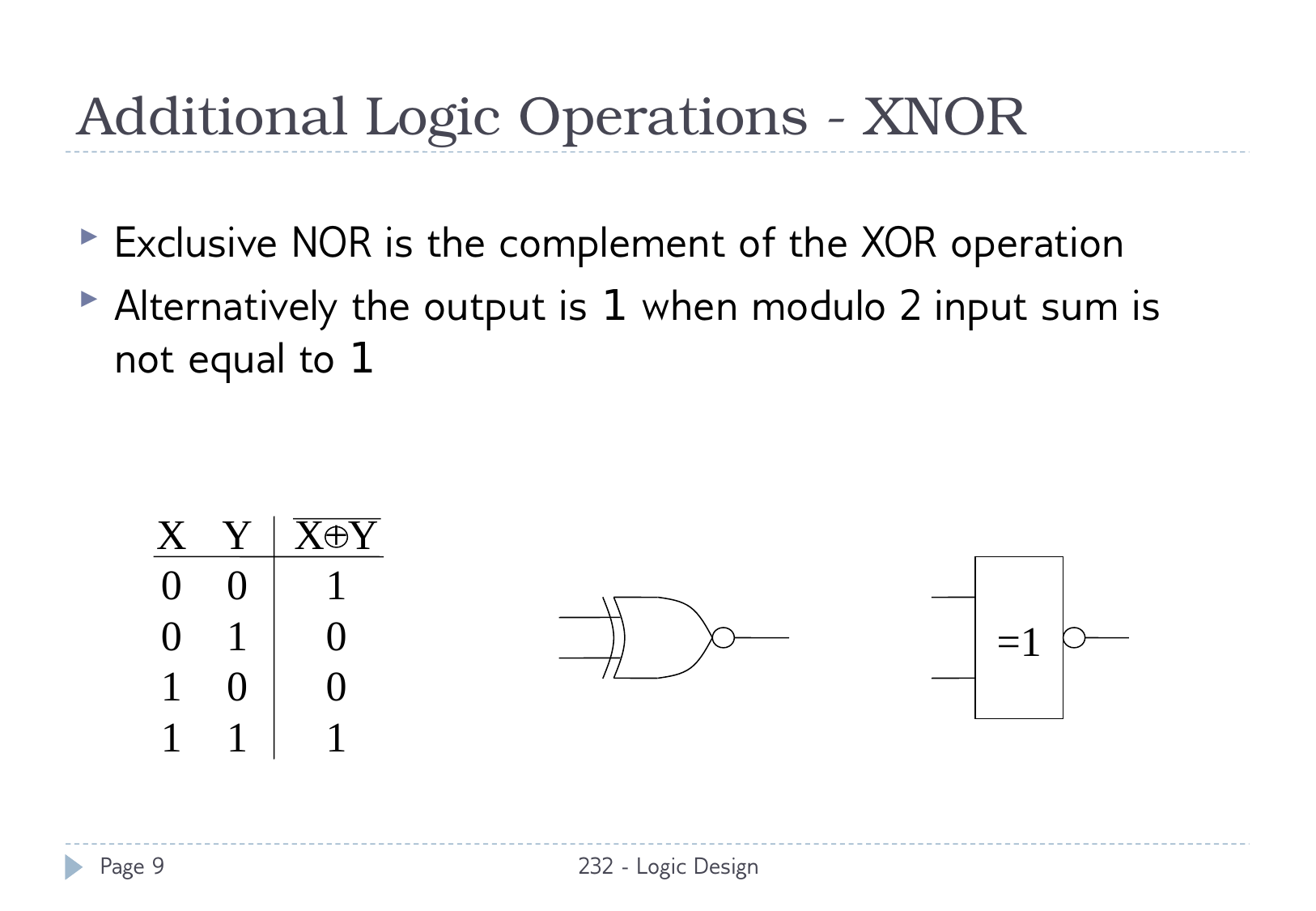

Additional Logic Operations - XNOR
Exclusive NOR is the complement of the XOR operation
Alternatively the output is 1 when modulo 2 input sum is not equal to 1
X
0
0
1
1
Y
0
1
0
1
X+Y
1
0
0
1

=1

Page 9
232 - Logic Design